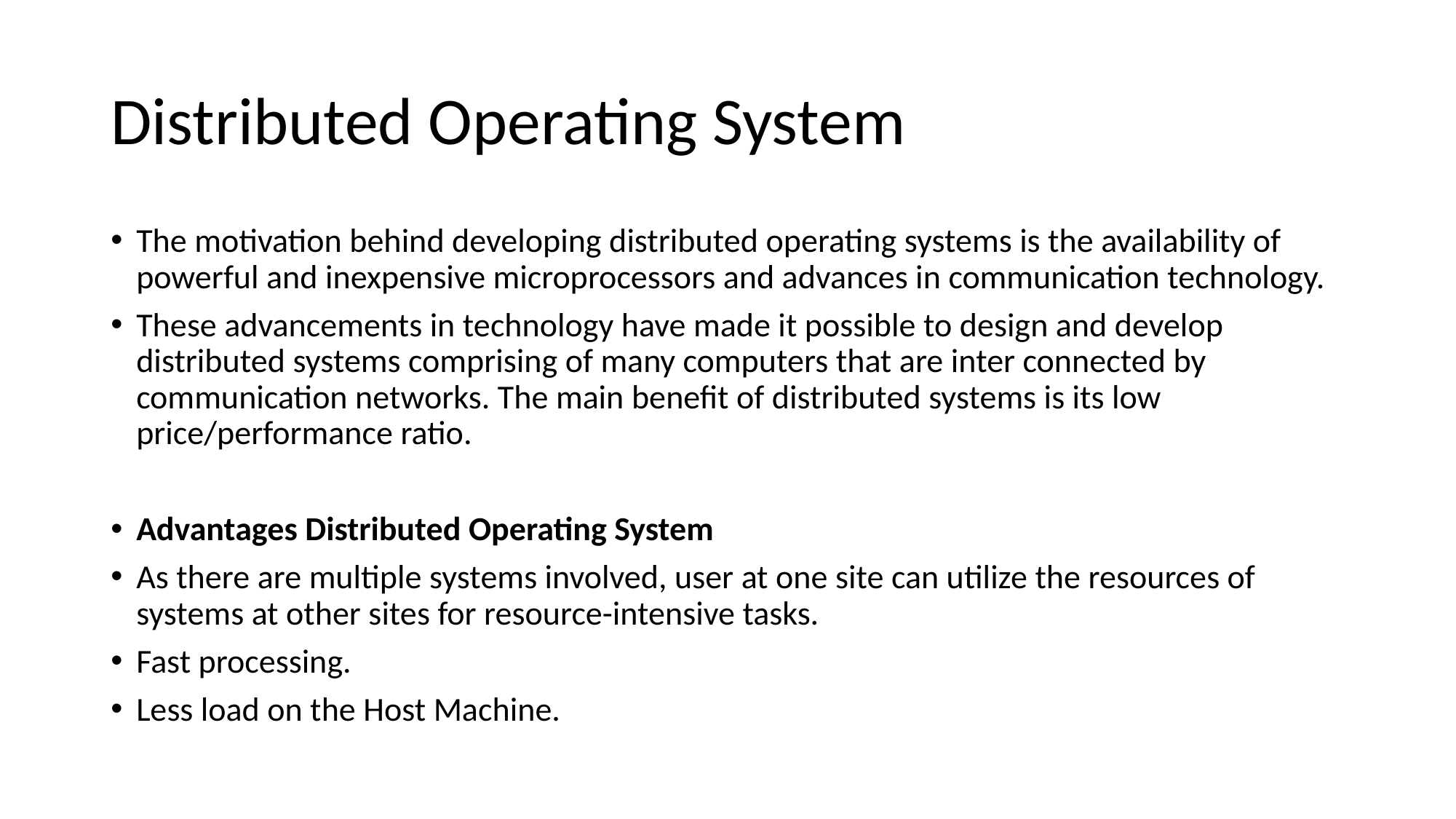

# Distributed Operating System
The motivation behind developing distributed operating systems is the availability of powerful and inexpensive microprocessors and advances in communication technology.
These advancements in technology have made it possible to design and develop distributed systems comprising of many computers that are inter connected by communication networks. The main benefit of distributed systems is its low price/performance ratio.

Advantages Distributed Operating System
As there are multiple systems involved, user at one site can utilize the resources of systems at other sites for resource-intensive tasks.
Fast processing.
Less load on the Host Machine.